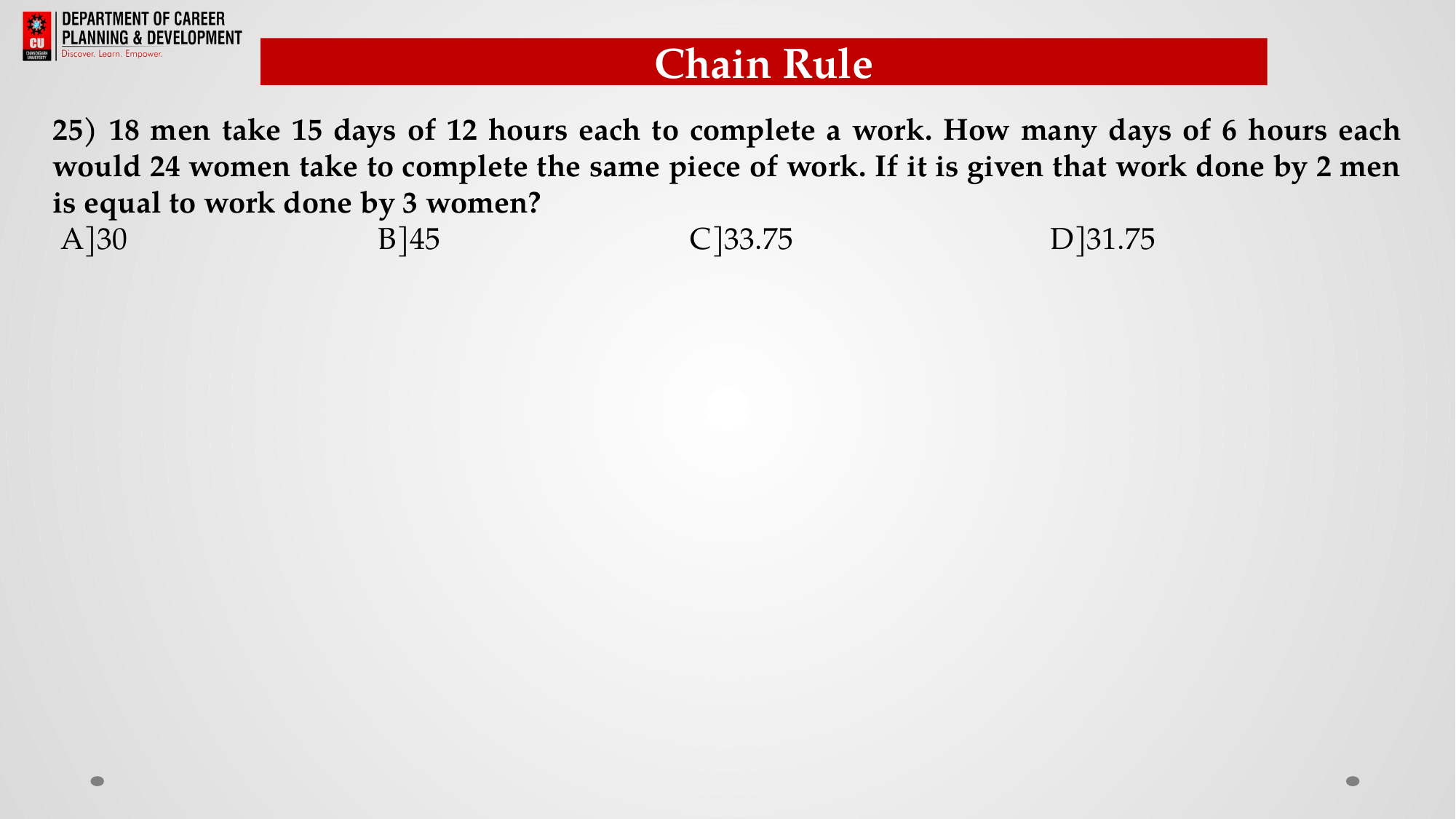

Chain Rule
25) 18 men take 15 days of 12 hours each to complete a work. How many days of 6 hours each would 24 women take to complete the same piece of work. If it is given that work done by 2 men is equal to work done by 3 women?
 A]30		              B]45  		            C]33.75    	           	  D]31.75